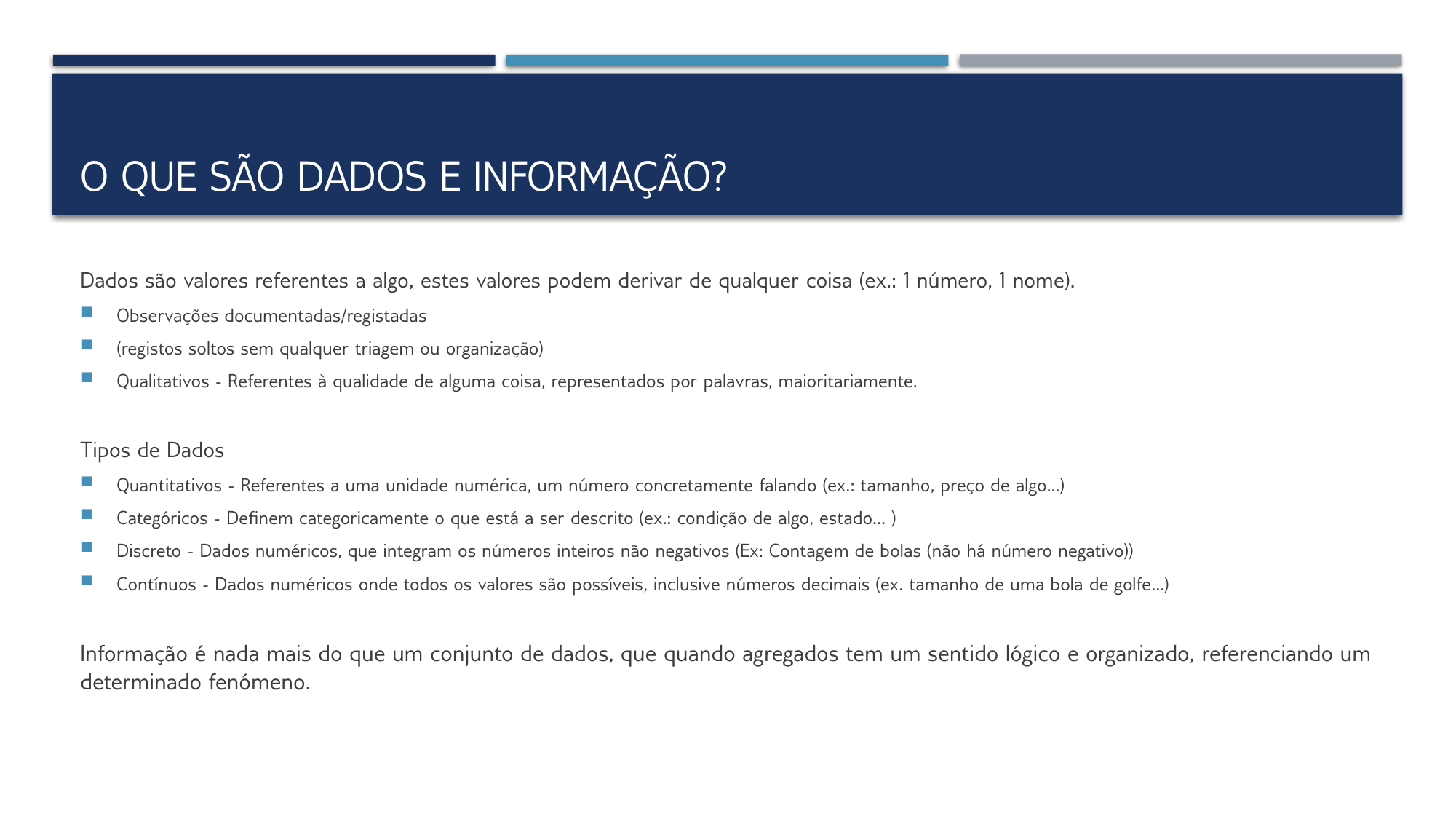

# O que São dados e informação?
Dados são valores referentes a algo, estes valores podem derivar de qualquer coisa (ex.: 1 número, 1 nome).
Observações documentadas/registadas
(registos soltos sem qualquer triagem ou organização)
Qualitativos - Referentes à qualidade de alguma coisa, representados por palavras, maioritariamente.

Tipos de Dados
Quantitativos - Referentes a uma unidade numérica, um número concretamente falando (ex.: tamanho, preço de algo...)
Categóricos - Definem categoricamente o que está a ser descrito (ex.: condição de algo, estado... )
Discreto - Dados numéricos, que integram os números inteiros não negativos (Ex: Contagem de bolas (não há número negativo))
Contínuos - Dados numéricos onde todos os valores são possíveis, inclusive números decimais (ex. tamanho de uma bola de golfe...)

Informação é nada mais do que um conjunto de dados, que quando agregados tem um sentido lógico e organizado, referenciando um determinado fenómeno.